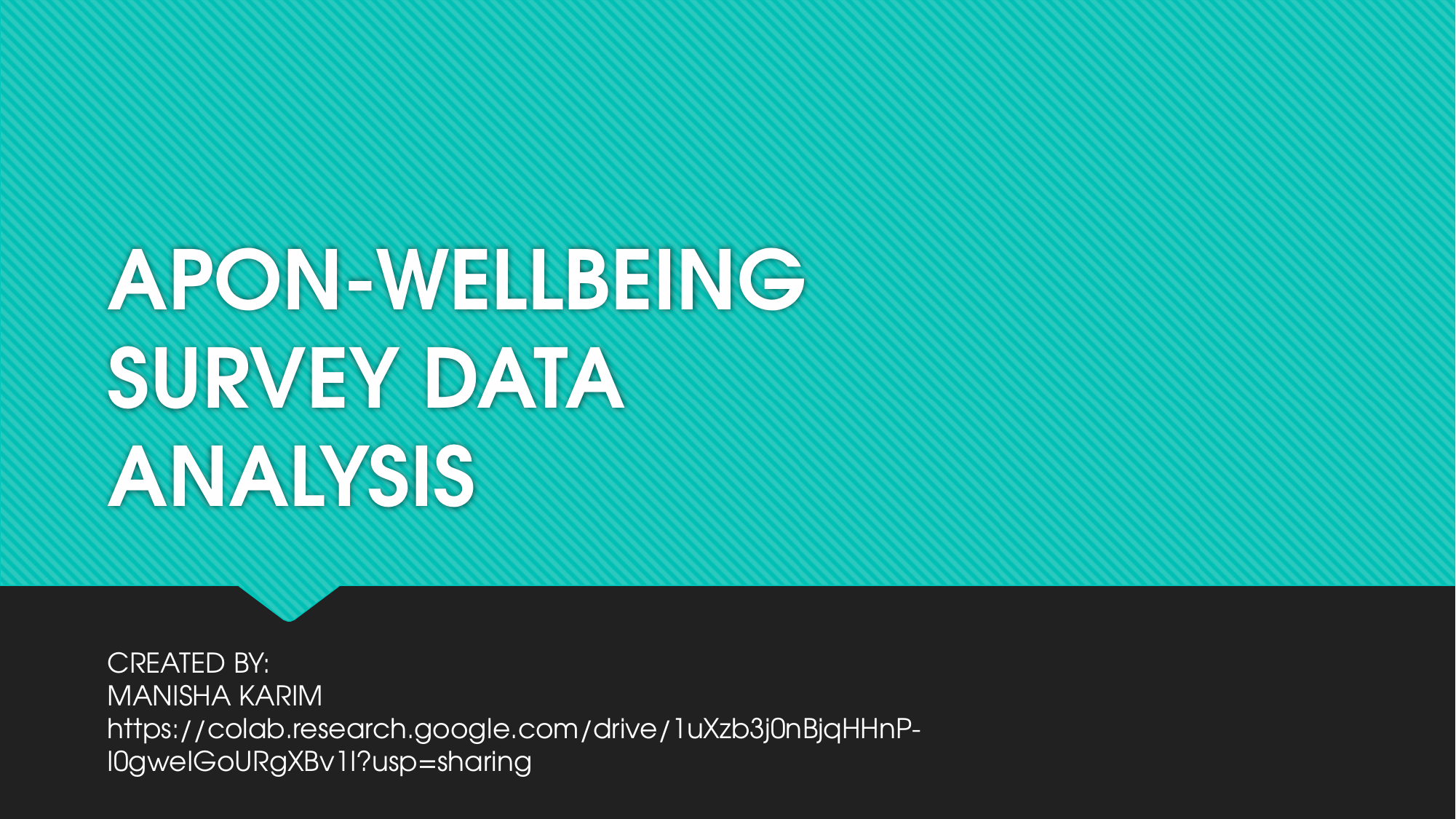

# APON-WELLBEING SURVEY DATA ANALYSIS
CREATED BY:
MANISHA KARIM
https://colab.research.google.com/drive/1uXzb3j0nBjqHHnP-I0gweIGoURgXBv1I?usp=sharing